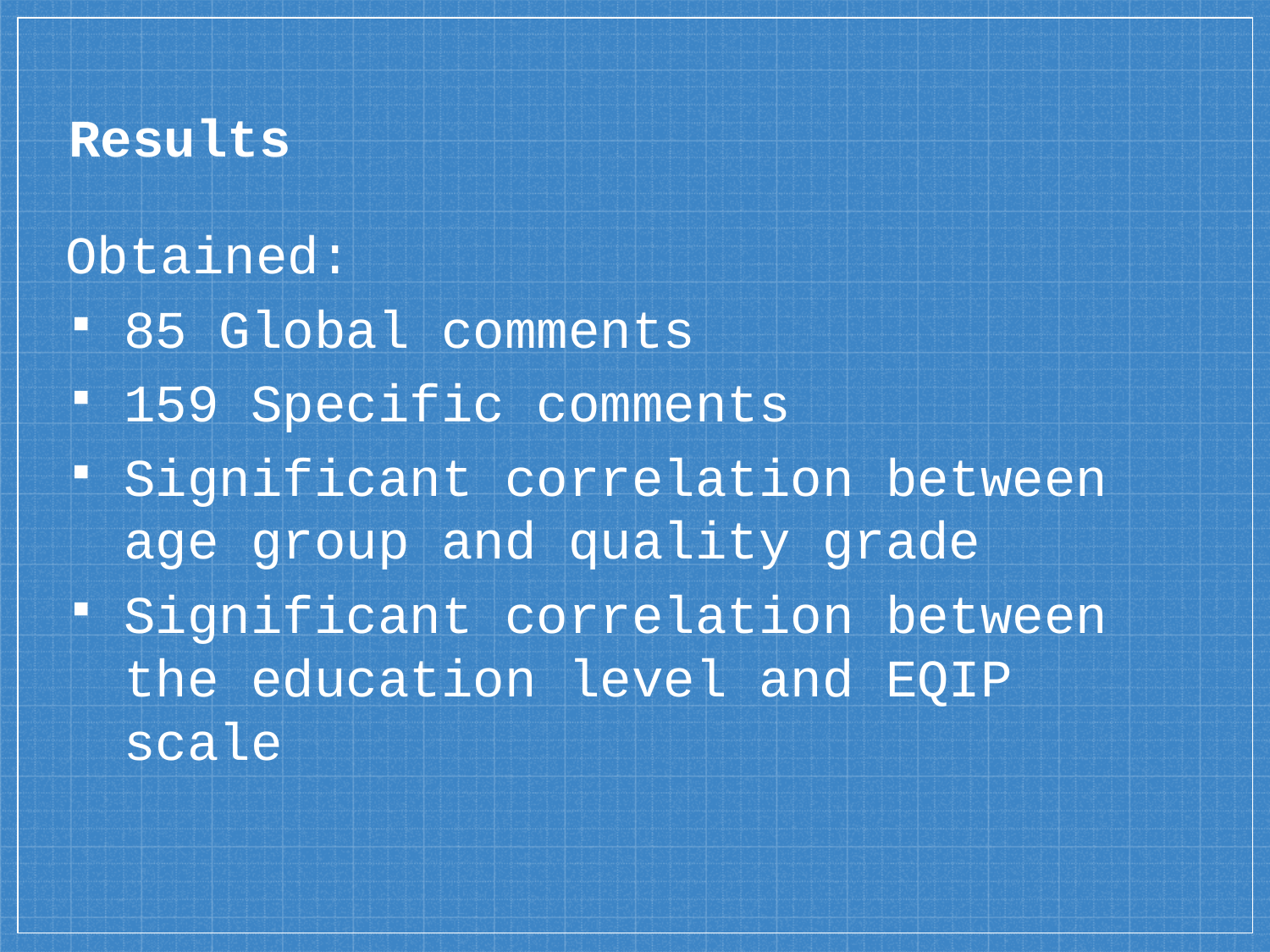

# Results
Obtained:
85 Global comments
159 Specific comments
Significant correlation between age group and quality grade
Significant correlation between the education level and EQIP scale